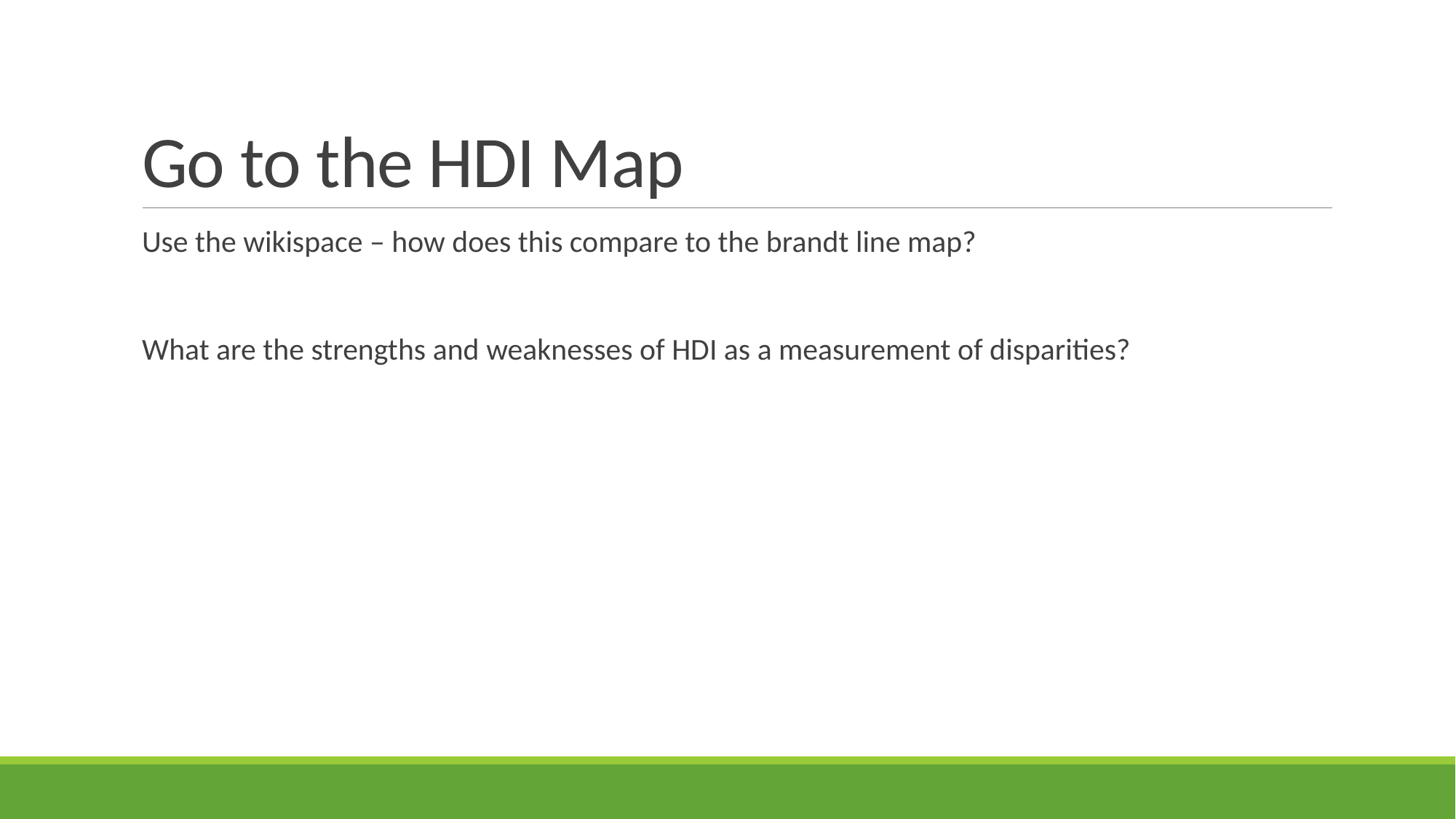

# Go to the HDI Map
Use the wikispace – how does this compare to the brandt line map?

What are the strengths and weaknesses of HDI as a measurement of disparities?